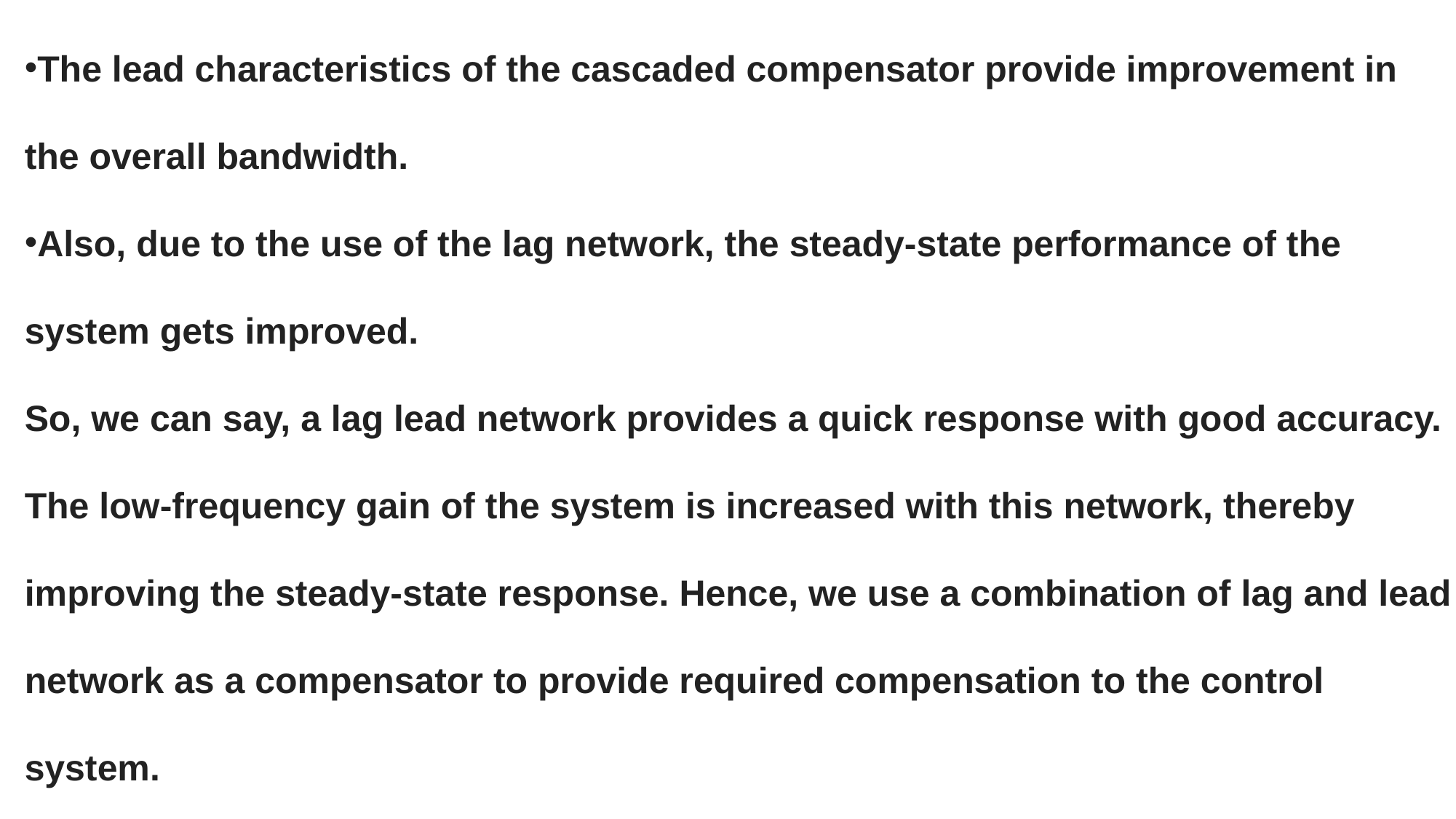

The lead characteristics of the cascaded compensator provide improvement in the overall bandwidth.
Also, due to the use of the lag network, the steady-state performance of the system gets improved.
So, we can say, a lag lead network provides a quick response with good accuracy. The low-frequency gain of the system is increased with this network, thereby improving the steady-state response. Hence, we use a combination of lag and lead network as a compensator to provide required compensation to the control system.